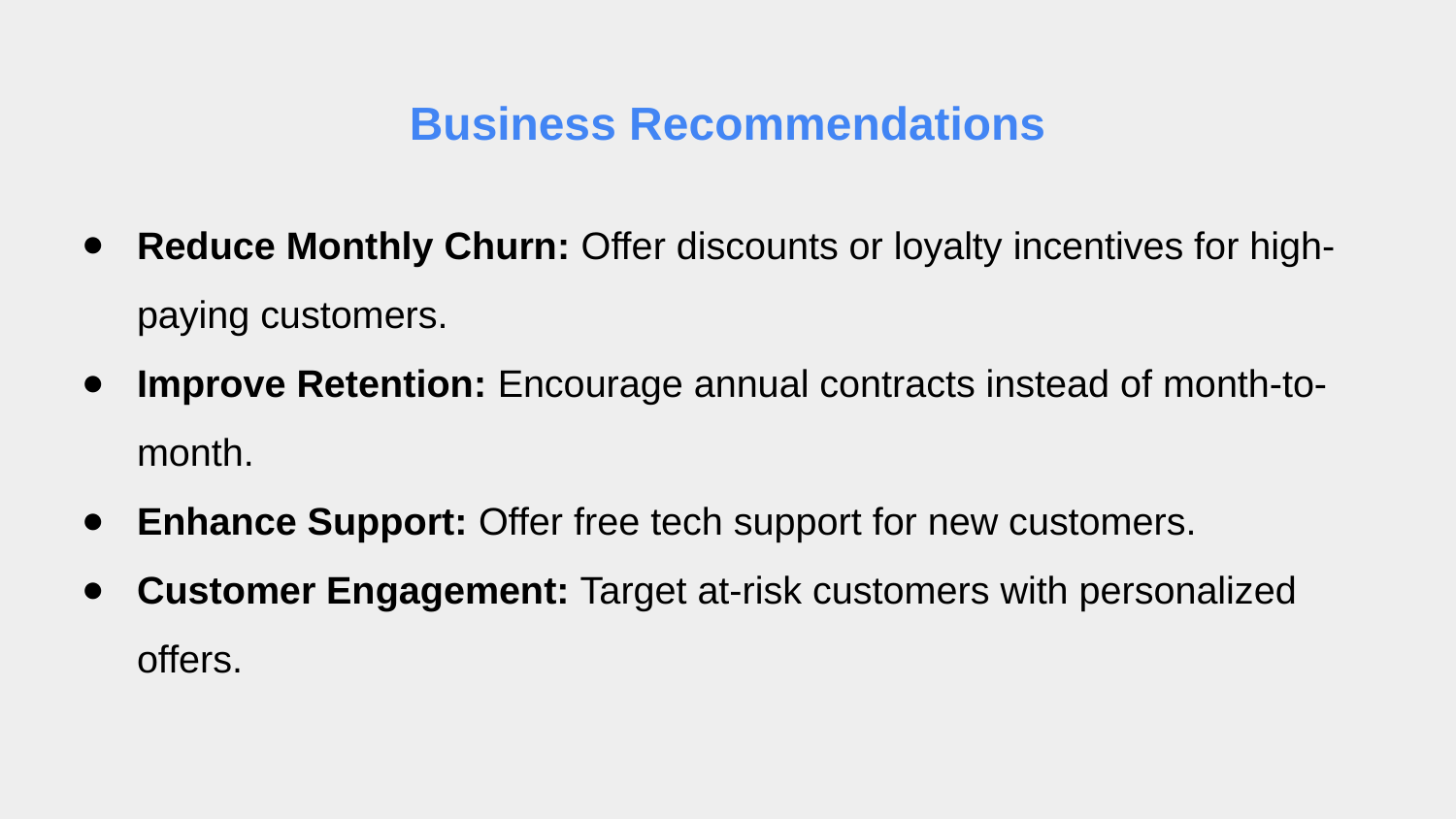

# Business Recommendations

Reduce Monthly Churn: Offer discounts or loyalty incentives for high-paying customers.
Improve Retention: Encourage annual contracts instead of month-to-month.
Enhance Support: Offer free tech support for new customers.
Customer Engagement: Target at-risk customers with personalized offers.